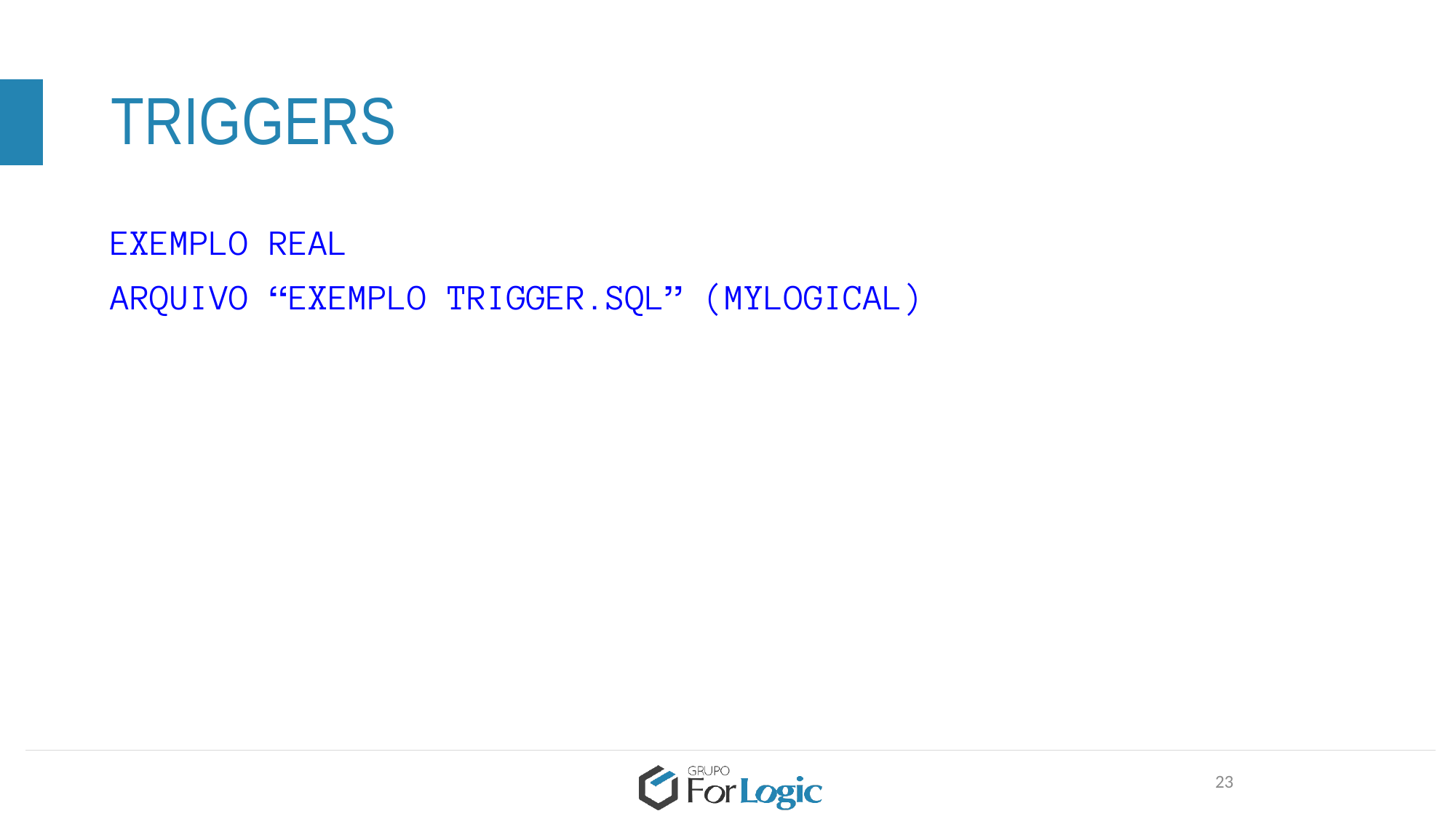

# TRIGGERS
EXEMPLO REAL
ARQUIVO “EXEMPLO TRIGGER.SQL” (MYLOGICAL)
23